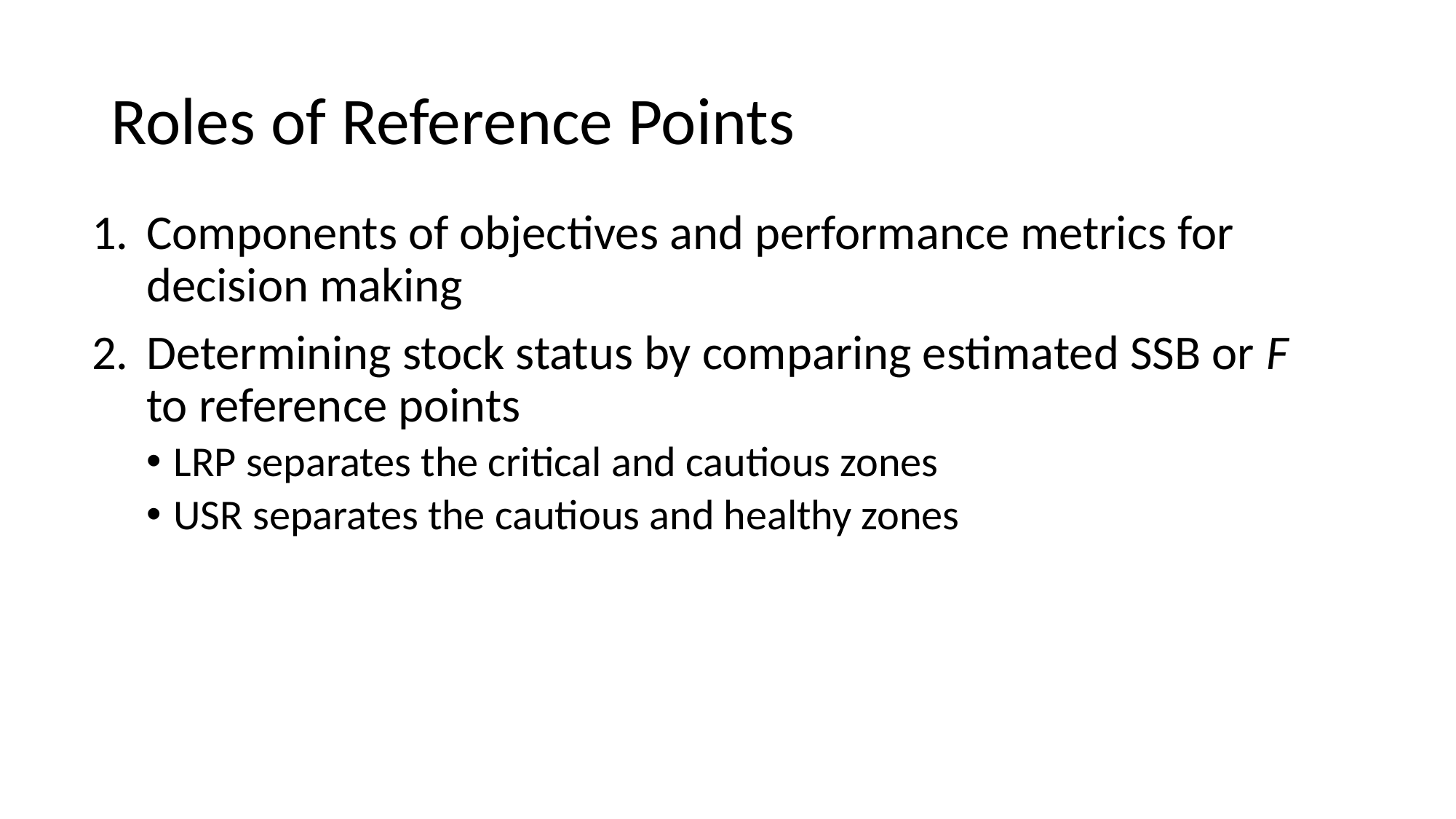

# Roles of Reference Points
Components of objectives and performance metrics for decision making
Determining stock status by comparing estimated SSB or F to reference points
LRP separates the critical and cautious zones
USR separates the cautious and healthy zones